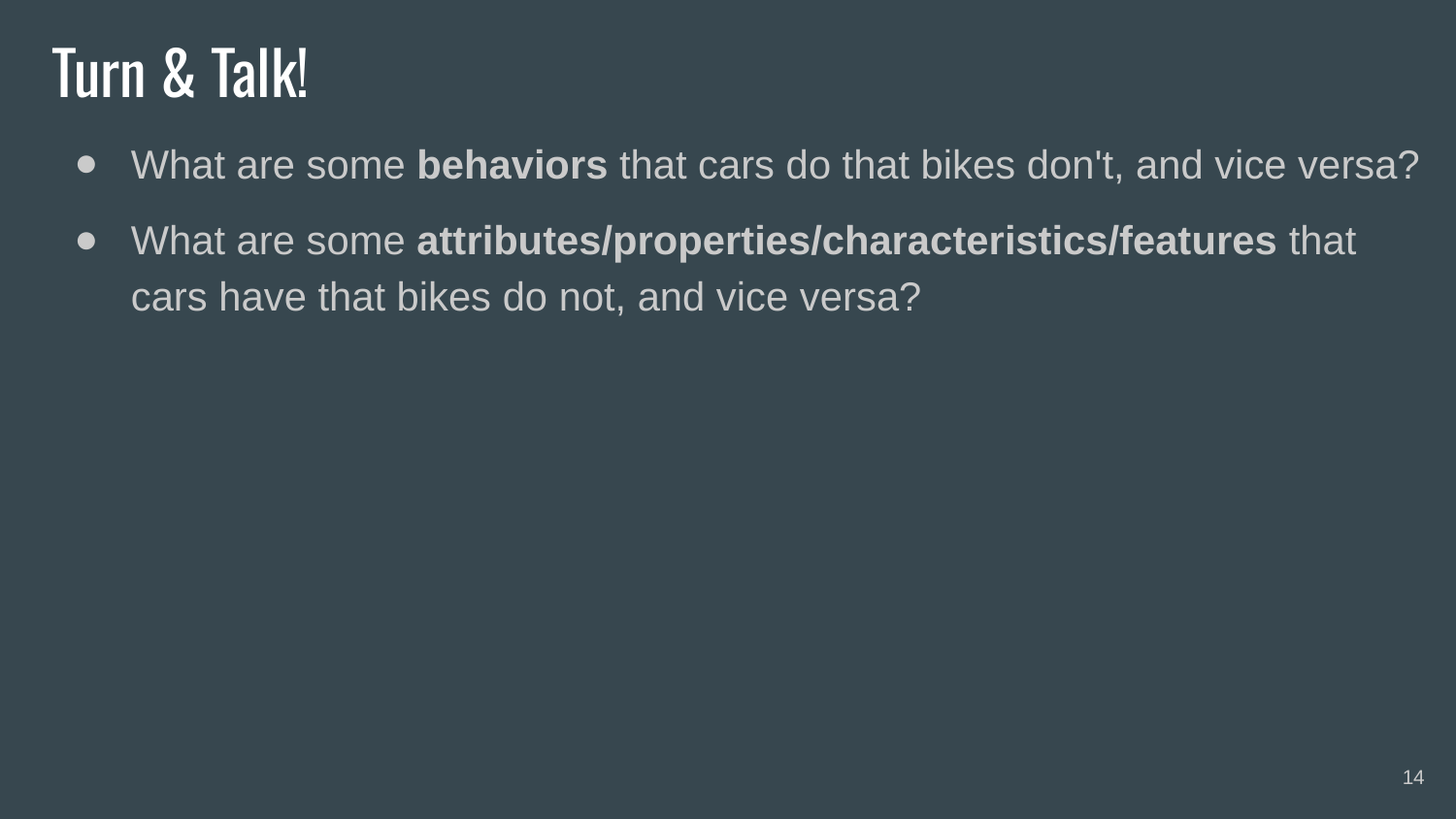

# Turn & Talk!
What are some behaviors that cars do that bikes don't, and vice versa?
What are some attributes/properties/characteristics/features that cars have that bikes do not, and vice versa?

14